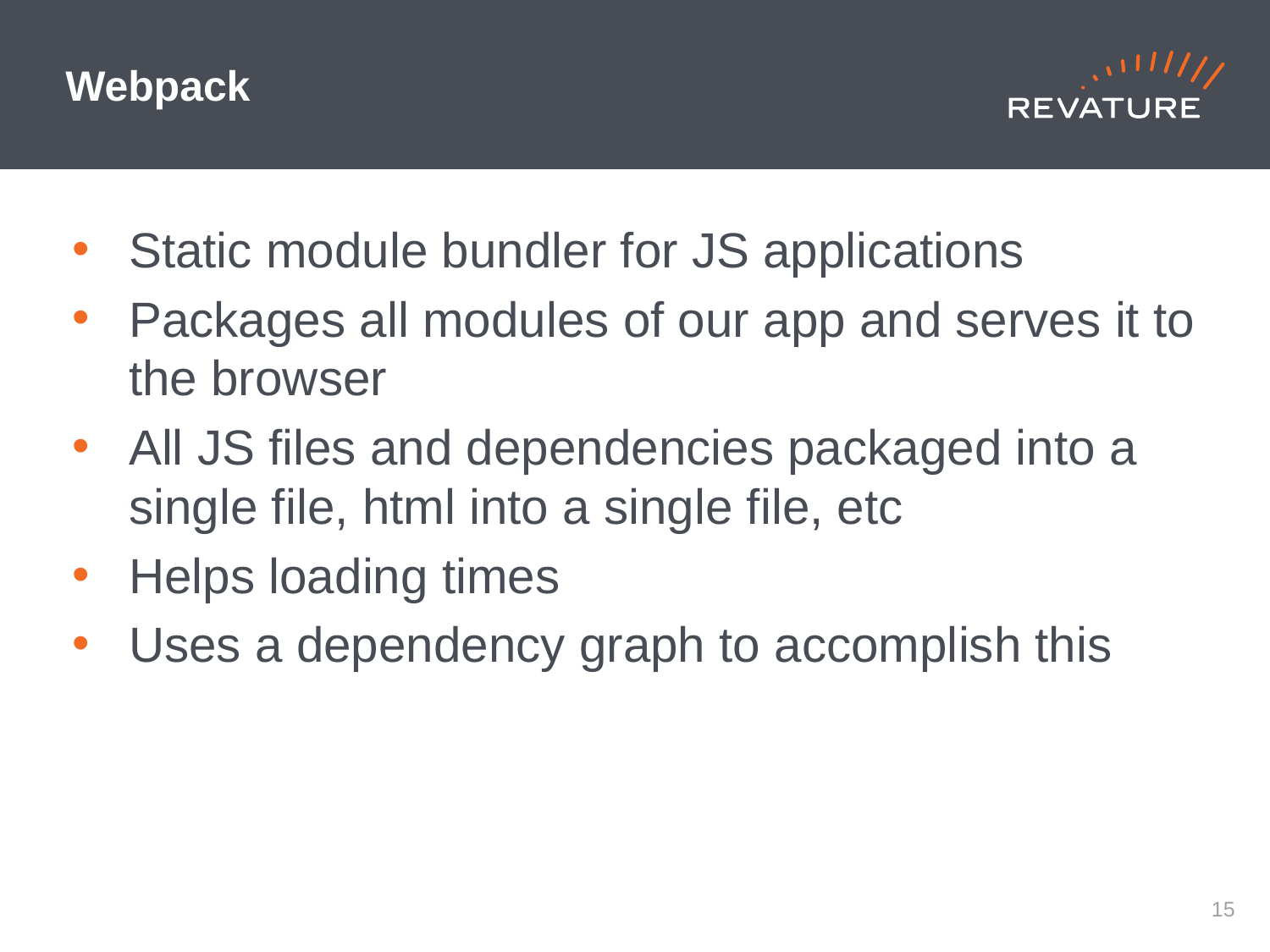

# Webpack
Static module bundler for JS applications
Packages all modules of our app and serves it to the browser
All JS files and dependencies packaged into a single file, html into a single file, etc
Helps loading times
Uses a dependency graph to accomplish this
15